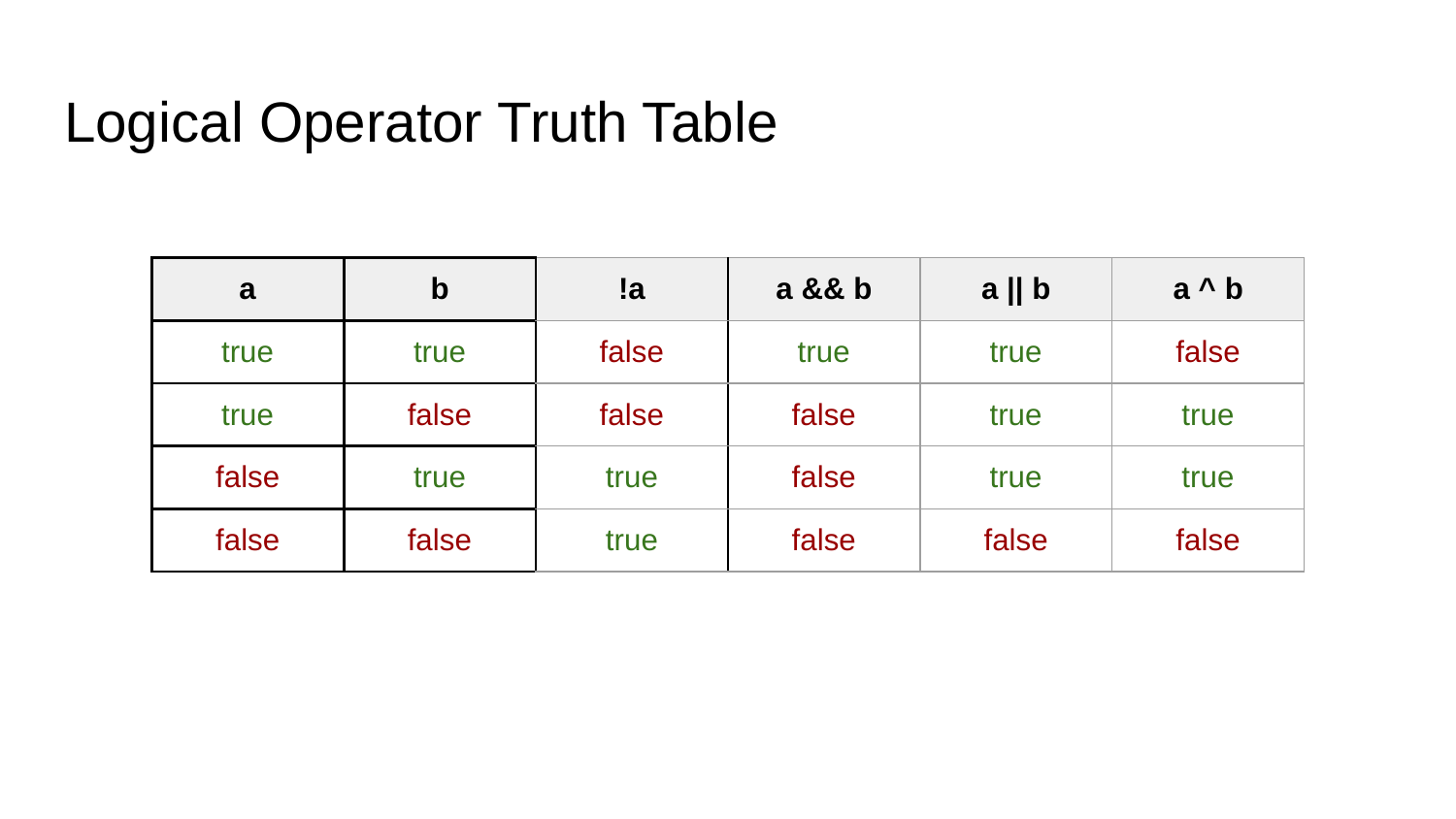

# Logical Operator Truth Table
| a | b | !a | a && b | a || b | a ^ b |
| --- | --- | --- | --- | --- | --- |
| true | true | false | true | true | false |
| true | false | false | false | true | true |
| false | true | true | false | true | true |
| false | false | true | false | false | false |